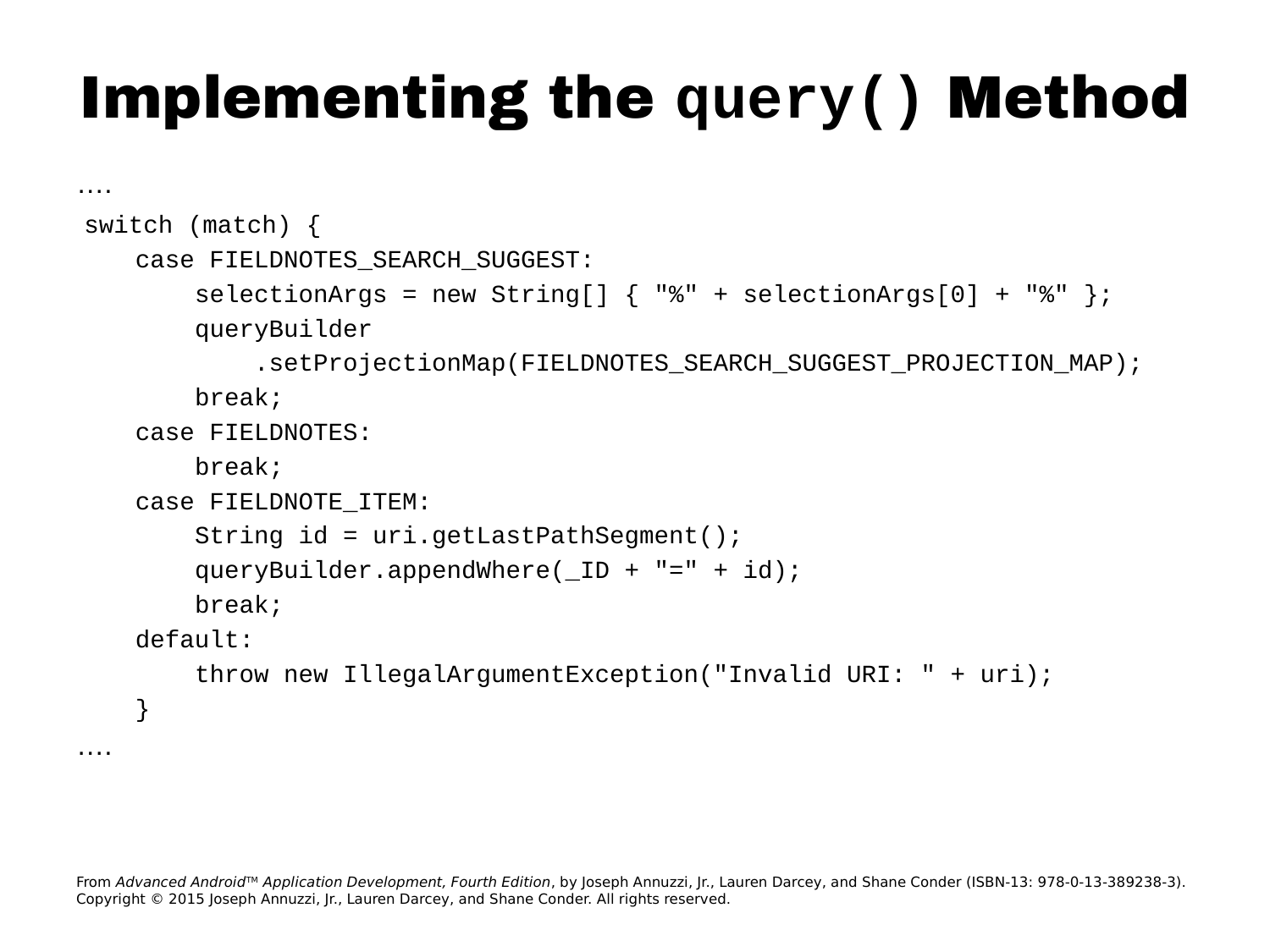

# Implementing the query() Method
….
 switch (match) {
    case FIELDNOTES_SEARCH_SUGGEST:
        selectionArgs = new String[] { "%" + selectionArgs[0] + "%" };
        queryBuilder
            .setProjectionMap(FIELDNOTES_SEARCH_SUGGEST_PROJECTION_MAP);
        break;
    case FIELDNOTES:
        break;
    case FIELDNOTE_ITEM:
        String id = uri.getLastPathSegment();
        queryBuilder.appendWhere(_ID + "=" + id);
        break;
    default:
        throw new IllegalArgumentException("Invalid URI: " + uri);
    }
….
From Advanced AndroidTM Application Development, Fourth Edition, by Joseph Annuzzi, Jr., Lauren Darcey, and Shane Conder (ISBN-13: 978-0-13-389238-3). Copyright © 2015 Joseph Annuzzi, Jr., Lauren Darcey, and Shane Conder. All rights reserved.